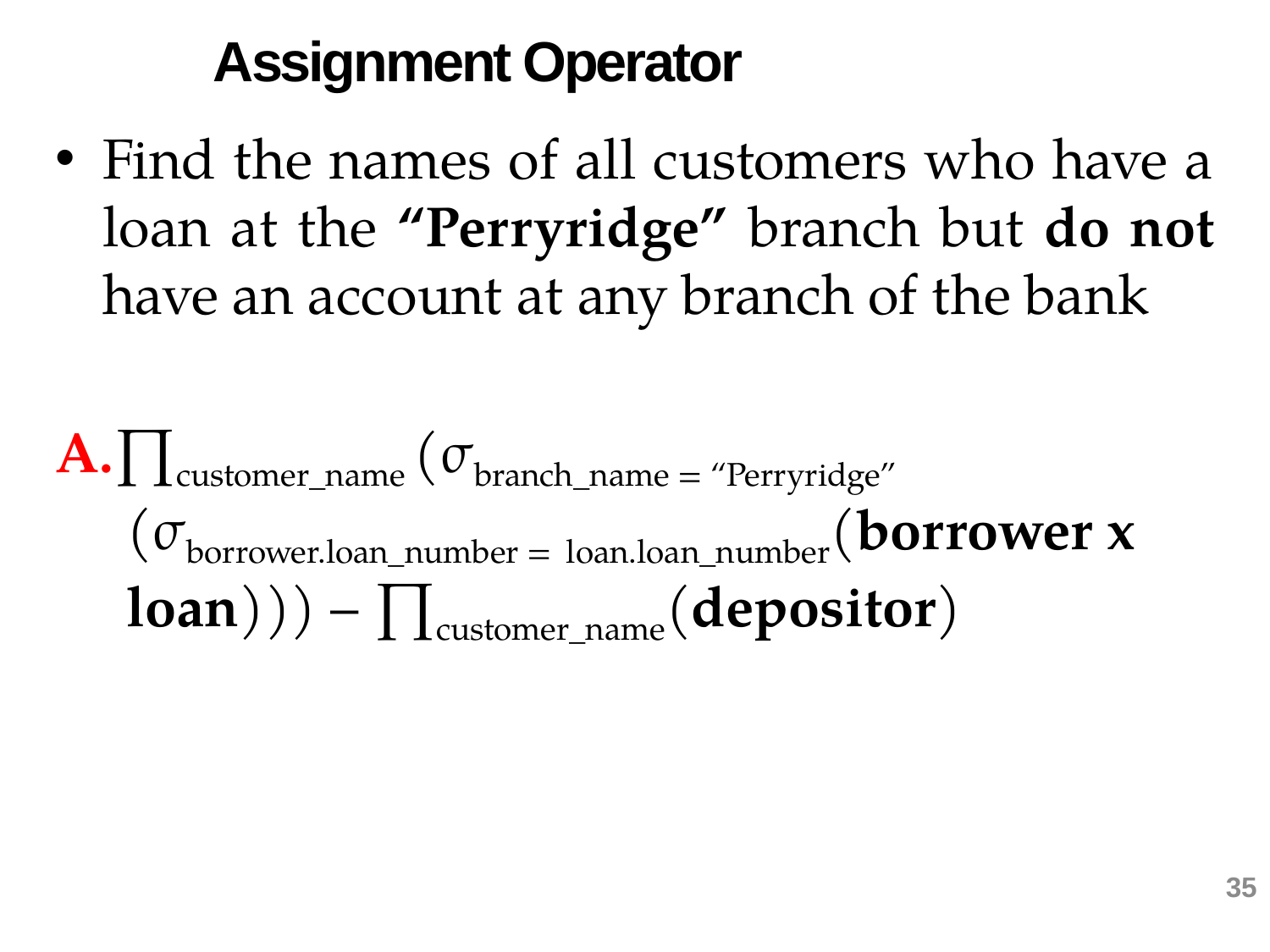

# Assignment Operator
Find the names of all customers who have a loan at the “Perryridge” branch but do not have an account at any branch of the bank

A.∏customer_name (σbranch_name = “Perryridge”      (σborrower.loan_number = loan.loan_number(borrower x loan))) – ∏customer_name(depositor)

35